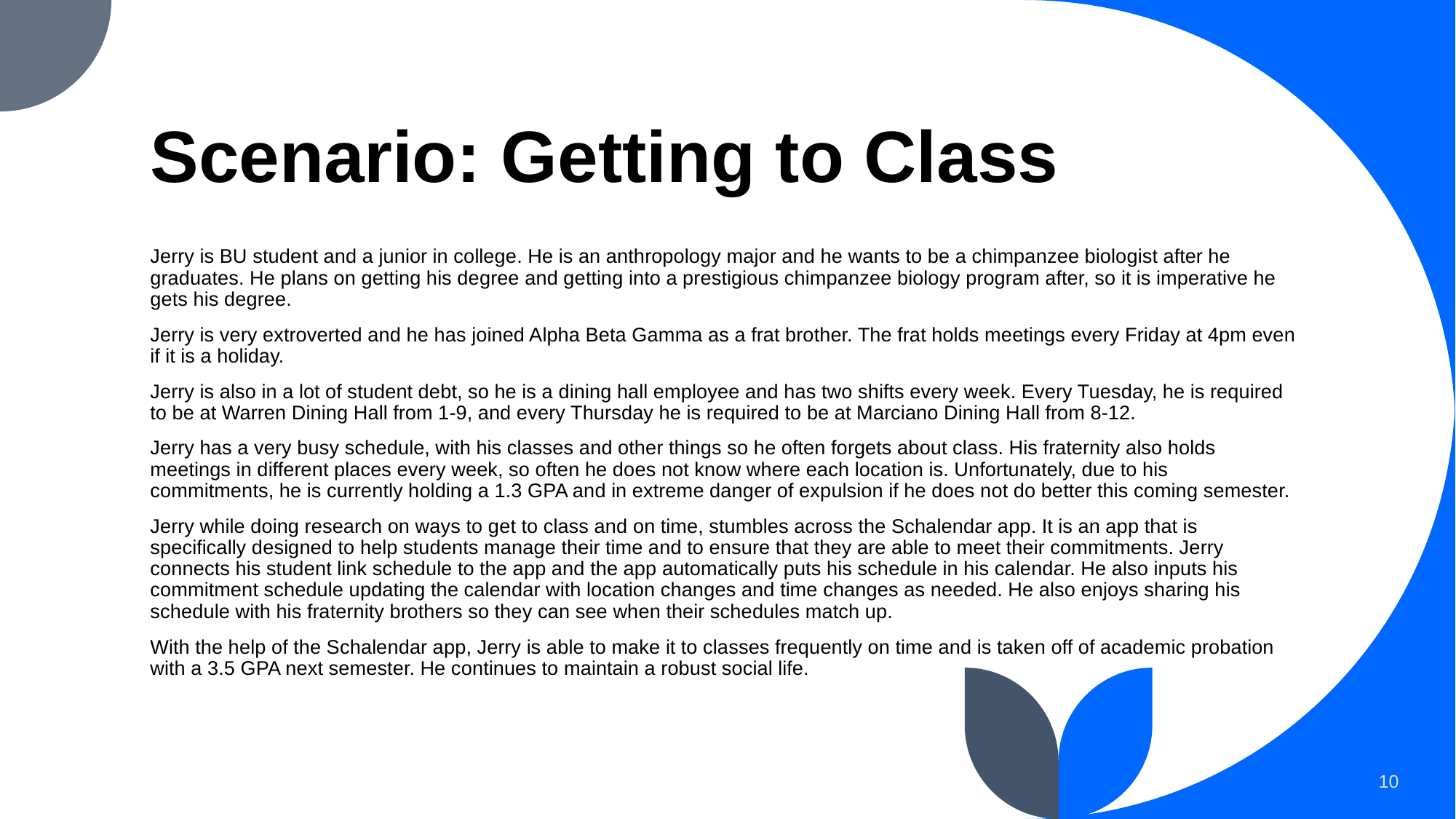

# Scenario: Getting to Class
Jerry is BU student and a junior in college. He is an anthropology major and he wants to be a chimpanzee biologist after he graduates. He plans on getting his degree and getting into a prestigious chimpanzee biology program after, so it is imperative he gets his degree.
Jerry is very extroverted and he has joined Alpha Beta Gamma as a frat brother. The frat holds meetings every Friday at 4pm even if it is a holiday.
Jerry is also in a lot of student debt, so he is a dining hall employee and has two shifts every week. Every Tuesday, he is required to be at Warren Dining Hall from 1-9, and every Thursday he is required to be at Marciano Dining Hall from 8-12.
Jerry has a very busy schedule, with his classes and other things so he often forgets about class. His fraternity also holds meetings in different places every week, so often he does not know where each location is. Unfortunately, due to his commitments, he is currently holding a 1.3 GPA and in extreme danger of expulsion if he does not do better this coming semester.
Jerry while doing research on ways to get to class and on time, stumbles across the Schalendar app. It is an app that is specifically designed to help students manage their time and to ensure that they are able to meet their commitments. Jerry connects his student link schedule to the app and the app automatically puts his schedule in his calendar. He also inputs his commitment schedule updating the calendar with location changes and time changes as needed. He also enjoys sharing his schedule with his fraternity brothers so they can see when their schedules match up.
With the help of the Schalendar app, Jerry is able to make it to classes frequently on time and is taken off of academic probation with a 3.5 GPA next semester. He continues to maintain a robust social life.
10